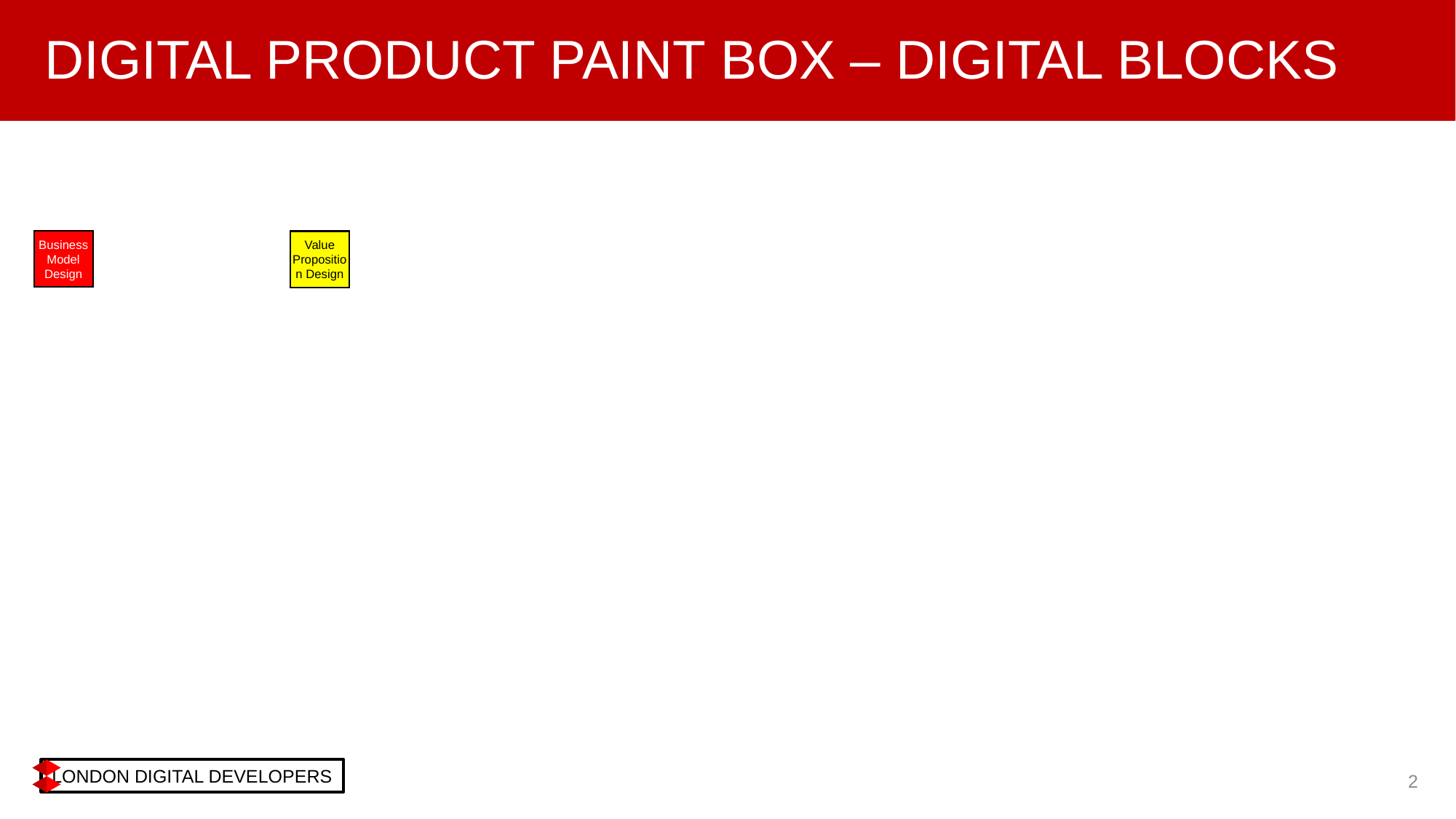

# DIGITAL PRODUCT PAINT BOX – DIGITAL BLOCKS
Business Model Design
Value Proposition Design
2